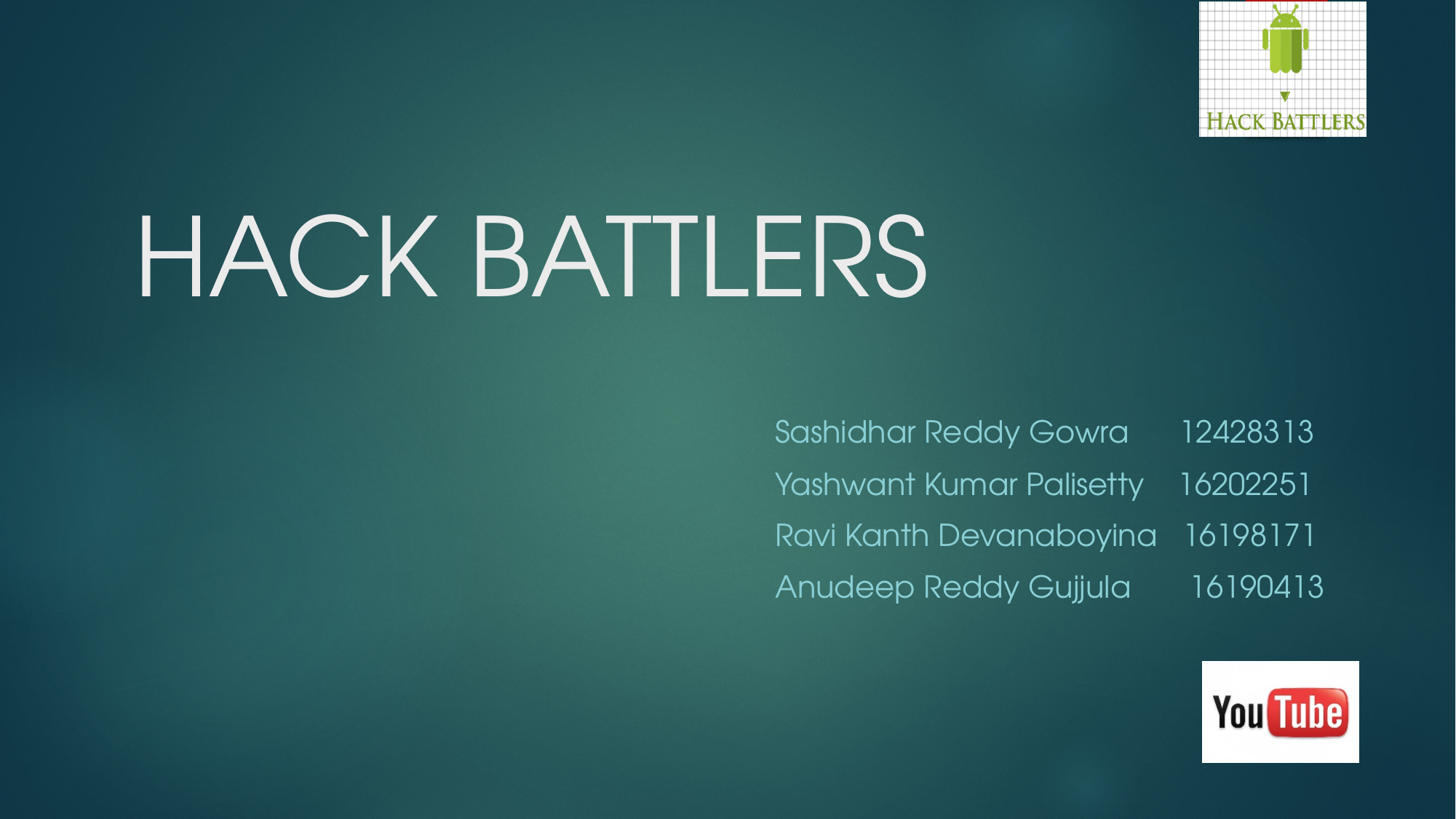

# HACK BATTLERS
Sashidhar Reddy Gowra      12428313
Yashwant Kumar Palisetty    16202251
Ravi Kanth Devanaboyina   16198171
Anudeep Reddy Gujjula       16190413